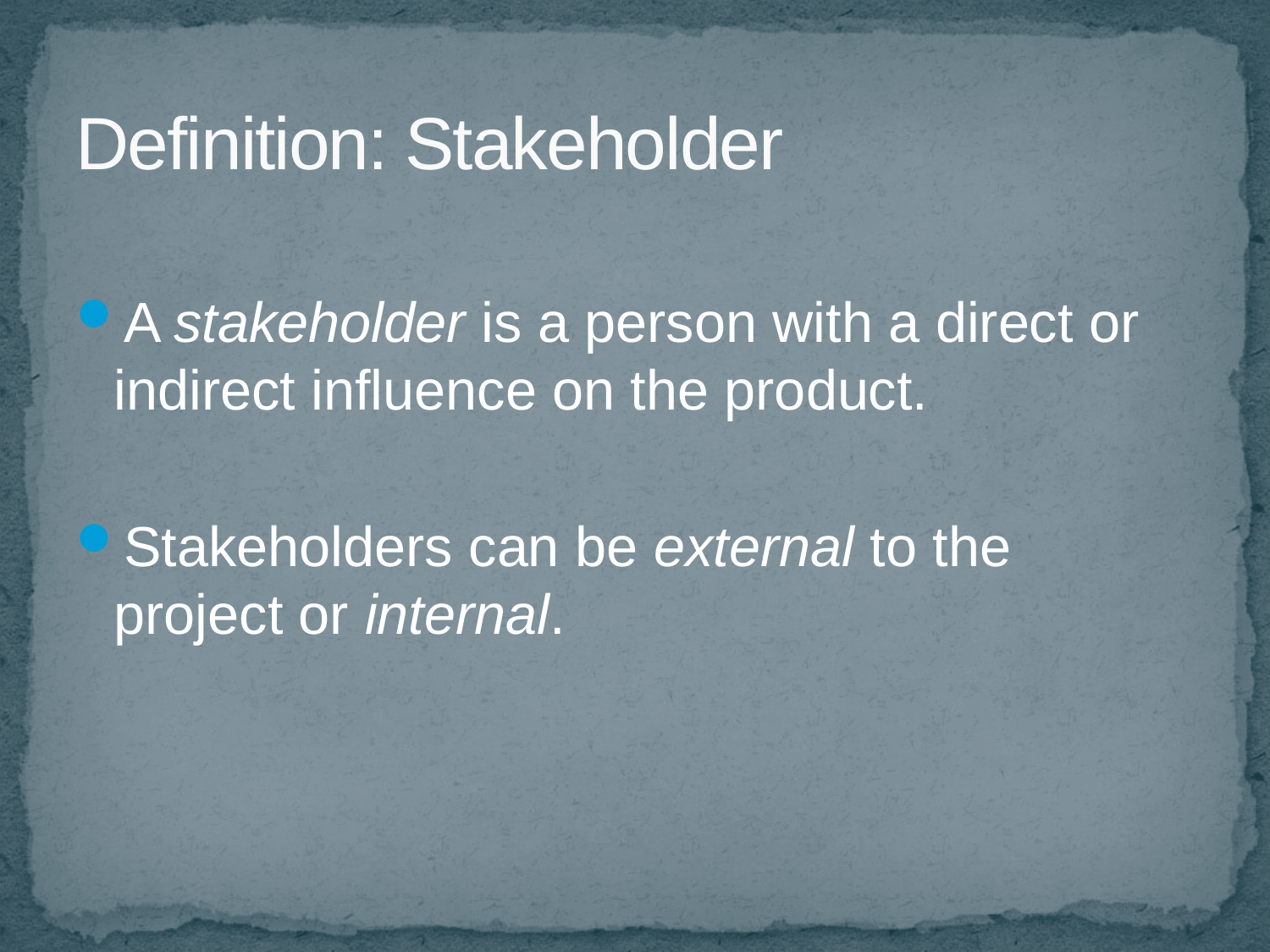

# Definition: Stakeholder

A stakeholder is a person with a direct or indirect influence on the product.

Stakeholders can be external to the project or internal.